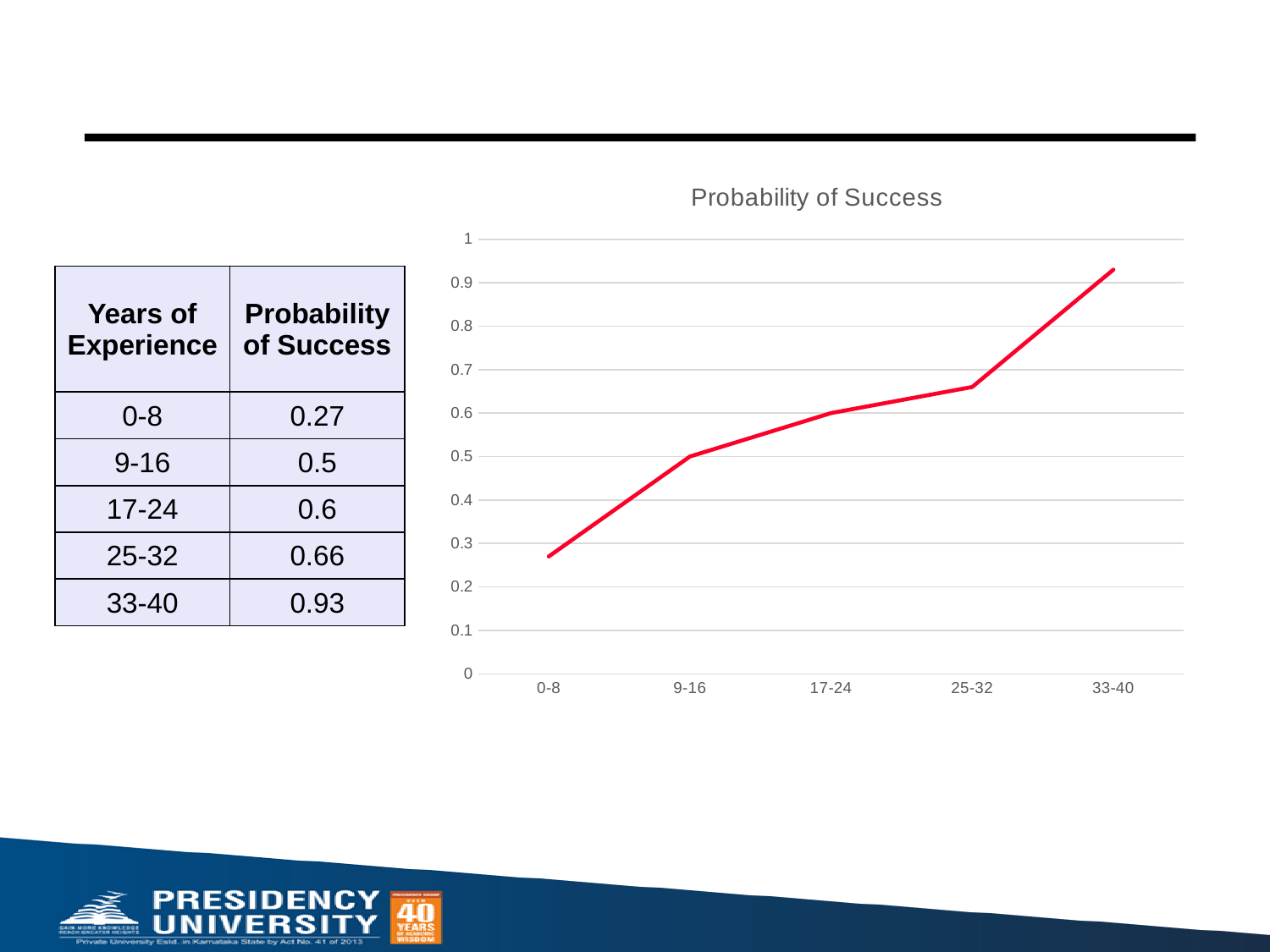

#

### Chart: Probability of Success

| Category | Propability of Success |
|---|---|
| 0-8 | 0.27 |
| 9-16 | 0.5 |
| 17-24 | 0.6 |
| 25-32 | 0.66 |
| 33-40 | 0.93 |
| Years of Experience | Probability of Success |
| --- | --- |
| 0-8 | 0.27 |
| 9-16 | 0.5 |
| 17-24 | 0.6 |
| 25-32 | 0.66 |
| 33-40 | 0.93 |